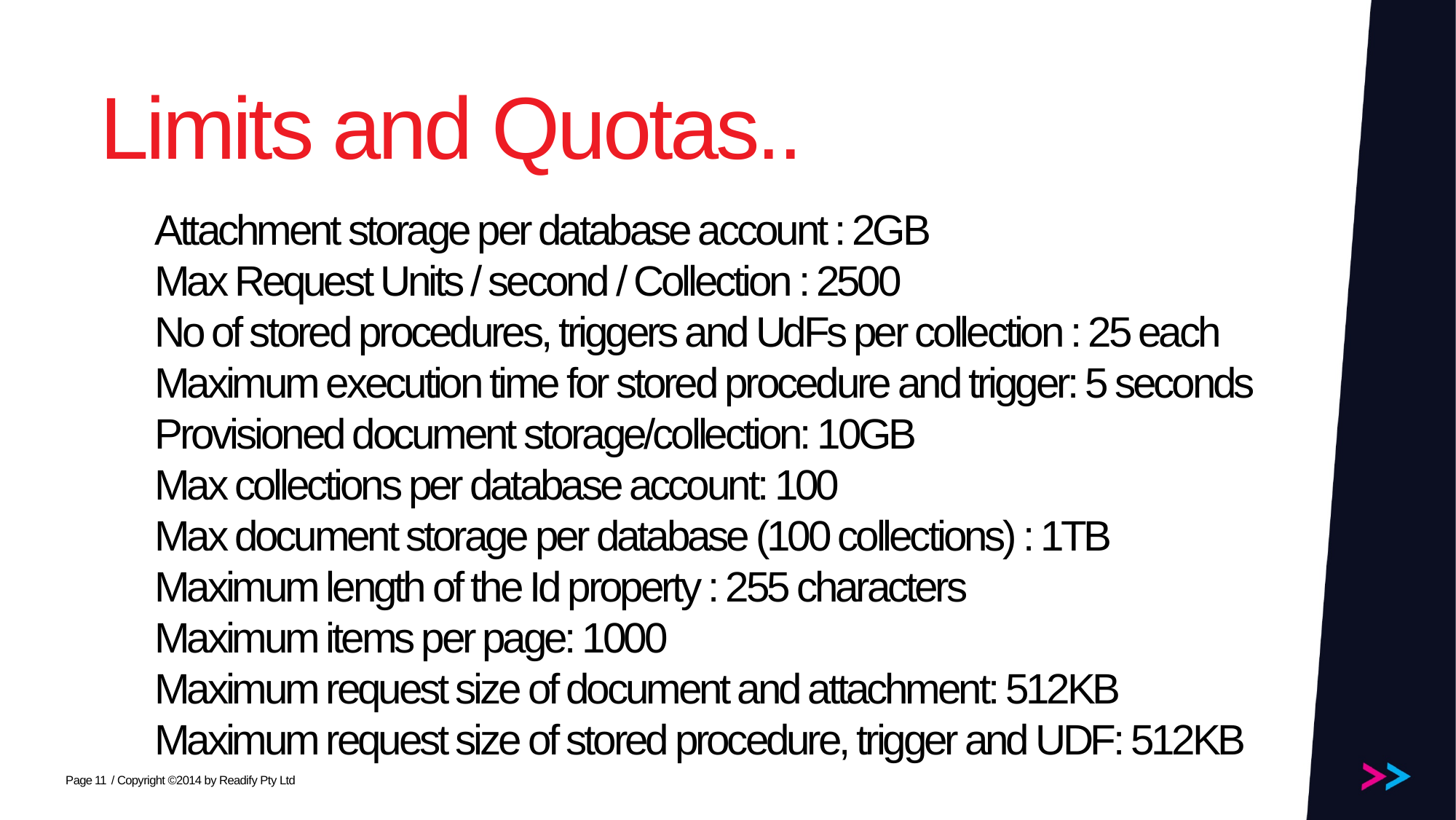

# Limits and Quotas..
Attachment storage per database account : 2GB
Max Request Units / second / Collection : 2500
No of stored procedures, triggers and UdFs per collection : 25 each
Maximum execution time for stored procedure and trigger: 5 seconds
Provisioned document storage/collection: 10GB
Max collections per database account: 100
Max document storage per database (100 collections) : 1TB
Maximum length of the Id property : 255 characters
Maximum items per page: 1000
Maximum request size of document and attachment: 512KB
Maximum request size of stored procedure, trigger and UDF: 512KB
11
/ Copyright ©2014 by Readify Pty Ltd